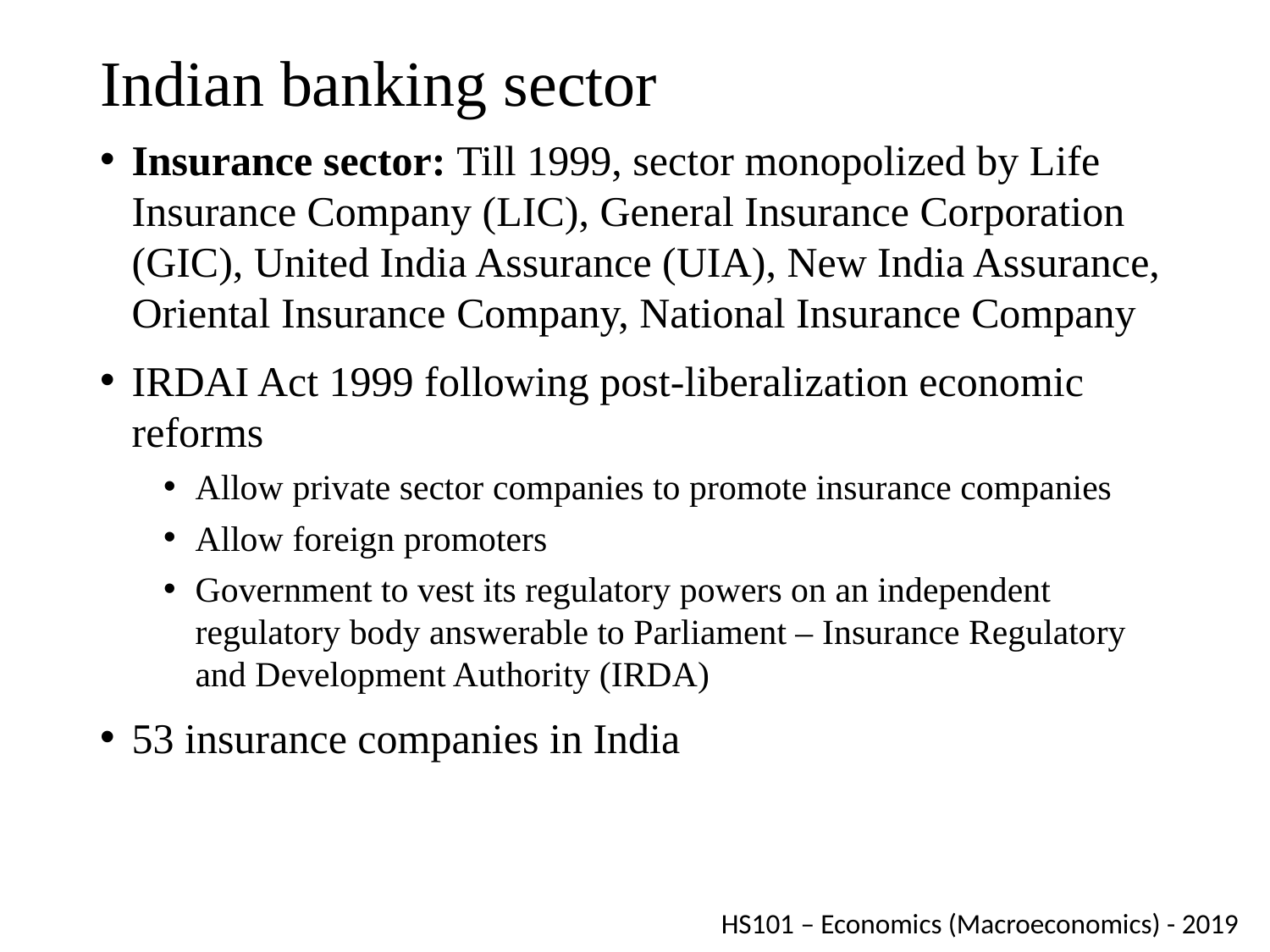

# Indian banking sector
Insurance sector: Till 1999, sector monopolized by Life Insurance Company (LIC), General Insurance Corporation (GIC), United India Assurance (UIA), New India Assurance, Oriental Insurance Company, National Insurance Company
IRDAI Act 1999 following post-liberalization economic reforms
Allow private sector companies to promote insurance companies
Allow foreign promoters
Government to vest its regulatory powers on an independent regulatory body answerable to Parliament – Insurance Regulatory and Development Authority (IRDA)
53 insurance companies in India

HS101 – Economics (Macroeconomics) - 2019